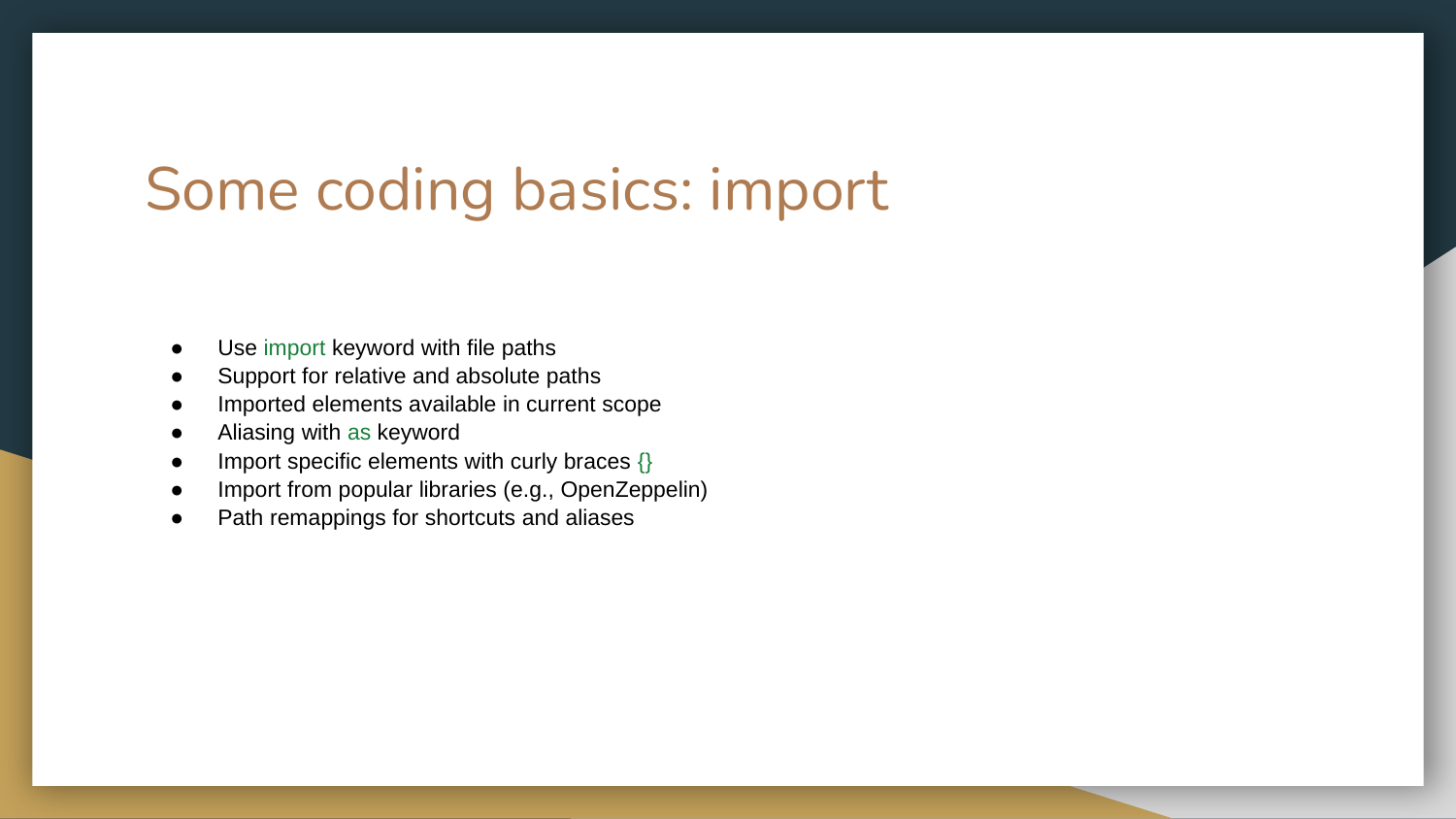

# Some coding basics: import
Use import keyword with file paths
Support for relative and absolute paths
Imported elements available in current scope
Aliasing with as keyword
Import specific elements with curly braces {}
Import from popular libraries (e.g., OpenZeppelin)
Path remappings for shortcuts and aliases